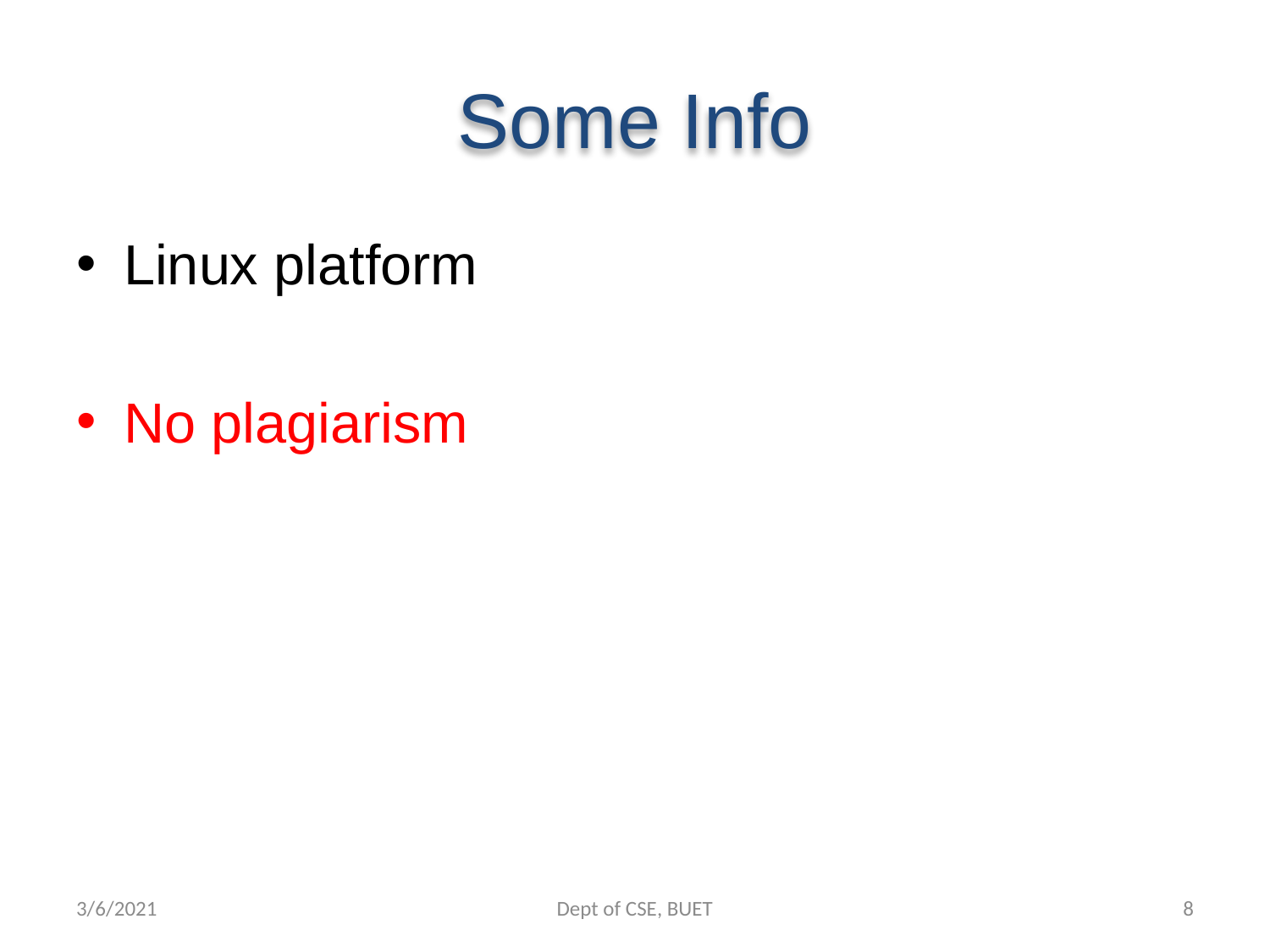

# Some Info
Linux platform

No plagiarism

3/6/2021
Dept of CSE, BUET
8